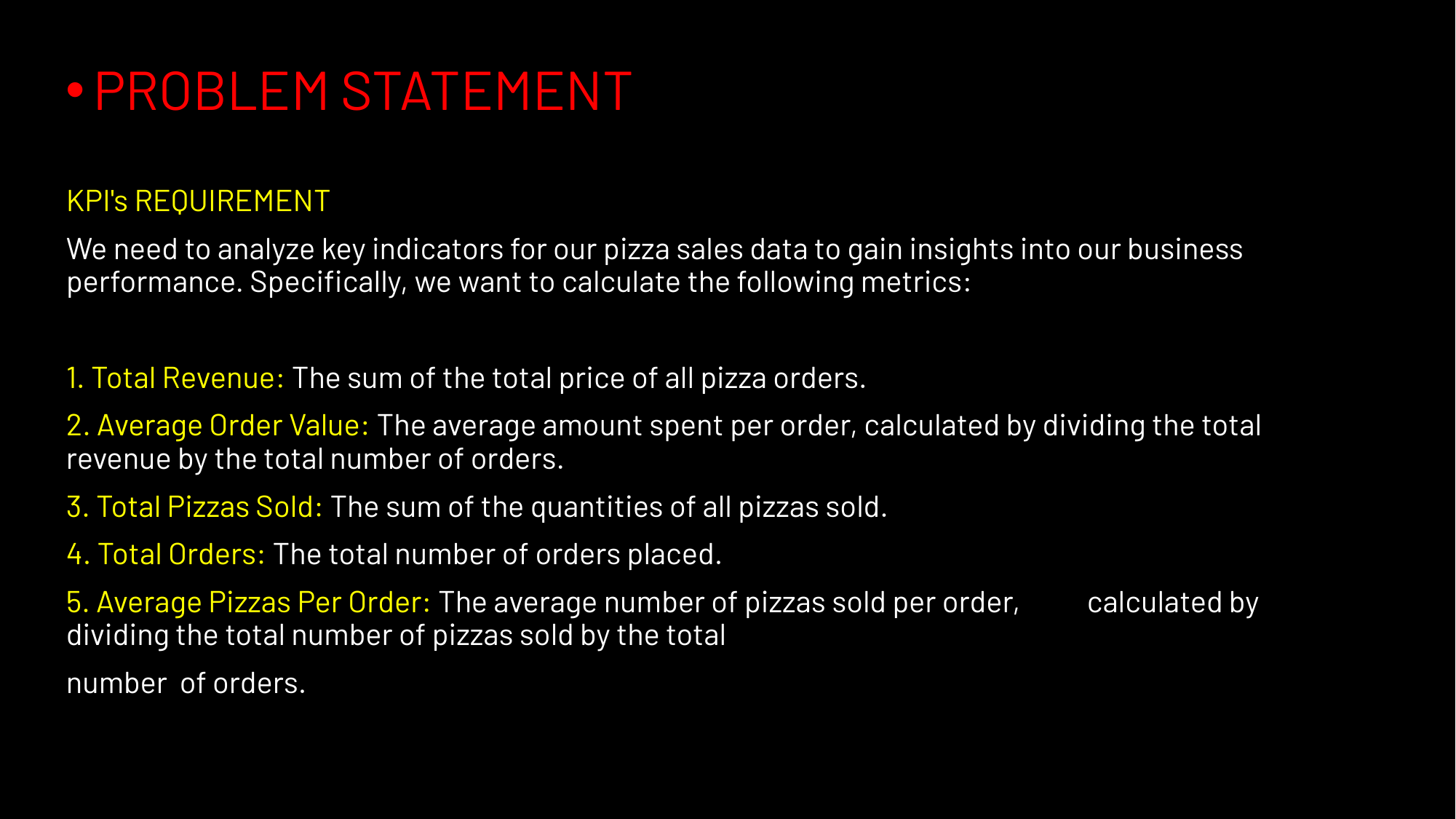

PROBLEM STATEMENT

KPI's REQUIREMENT
We need to analyze key indicators for our pizza sales data to gain insights into our business performance. Specifically, we want to calculate the following metrics:

1. Total Revenue: The sum of the total price of all pizza orders.
2. Average Order Value: The average amount spent per order, calculated by dividing the total revenue by the total number of orders.
3. Total Pizzas Sold: The sum of the quantities of all pizzas sold.
4. Total Orders: The total number of orders placed.
5. Average Pizzas Per Order: The average number of pizzas sold per order,       calculated by dividing the total number of pizzas sold by the total
number  of orders.